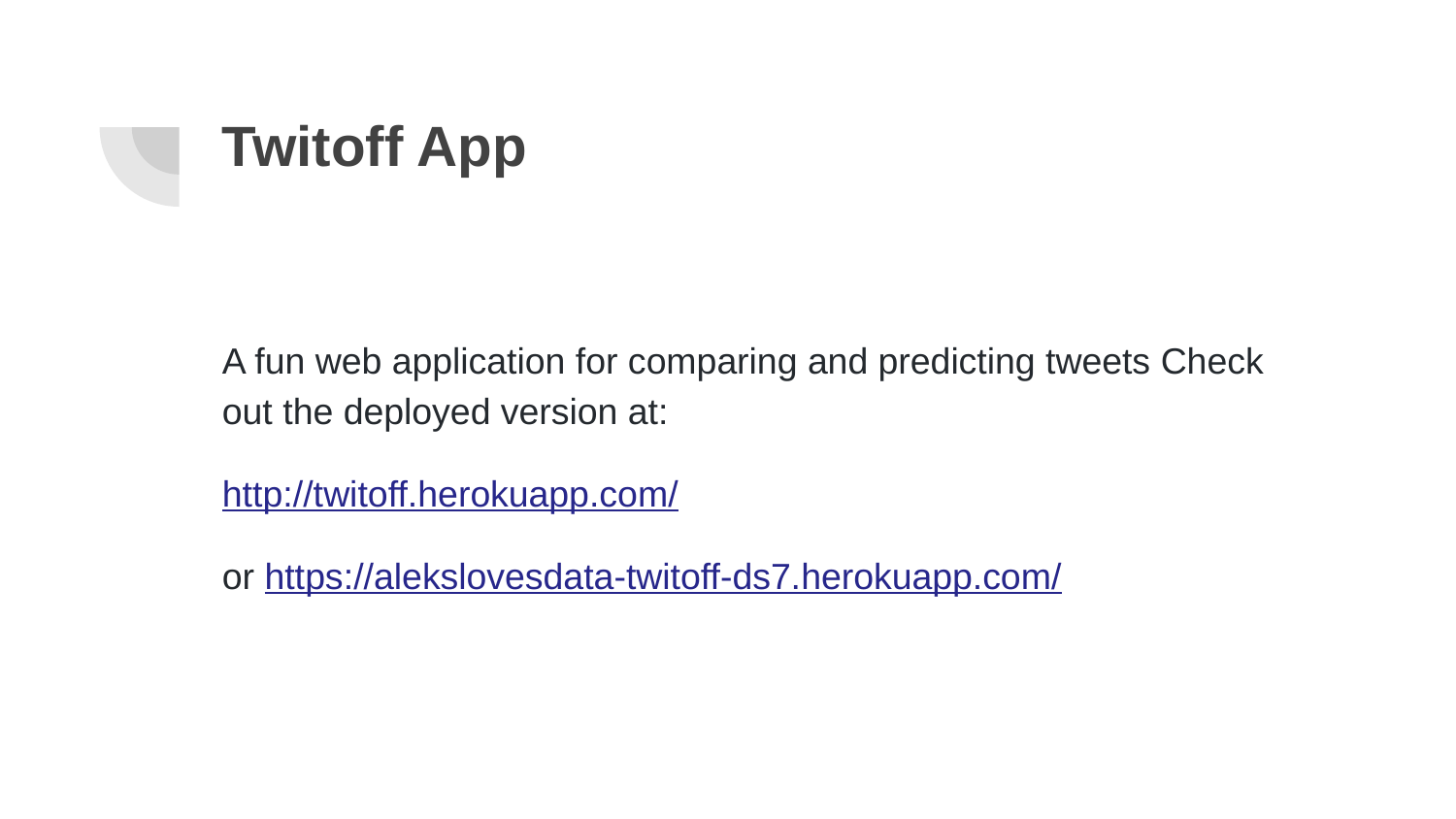

# Twitoff App
A fun web application for comparing and predicting tweets Check out the deployed version at:
http://twitoff.herokuapp.com/
or https://alekslovesdata-twitoff-ds7.herokuapp.com/